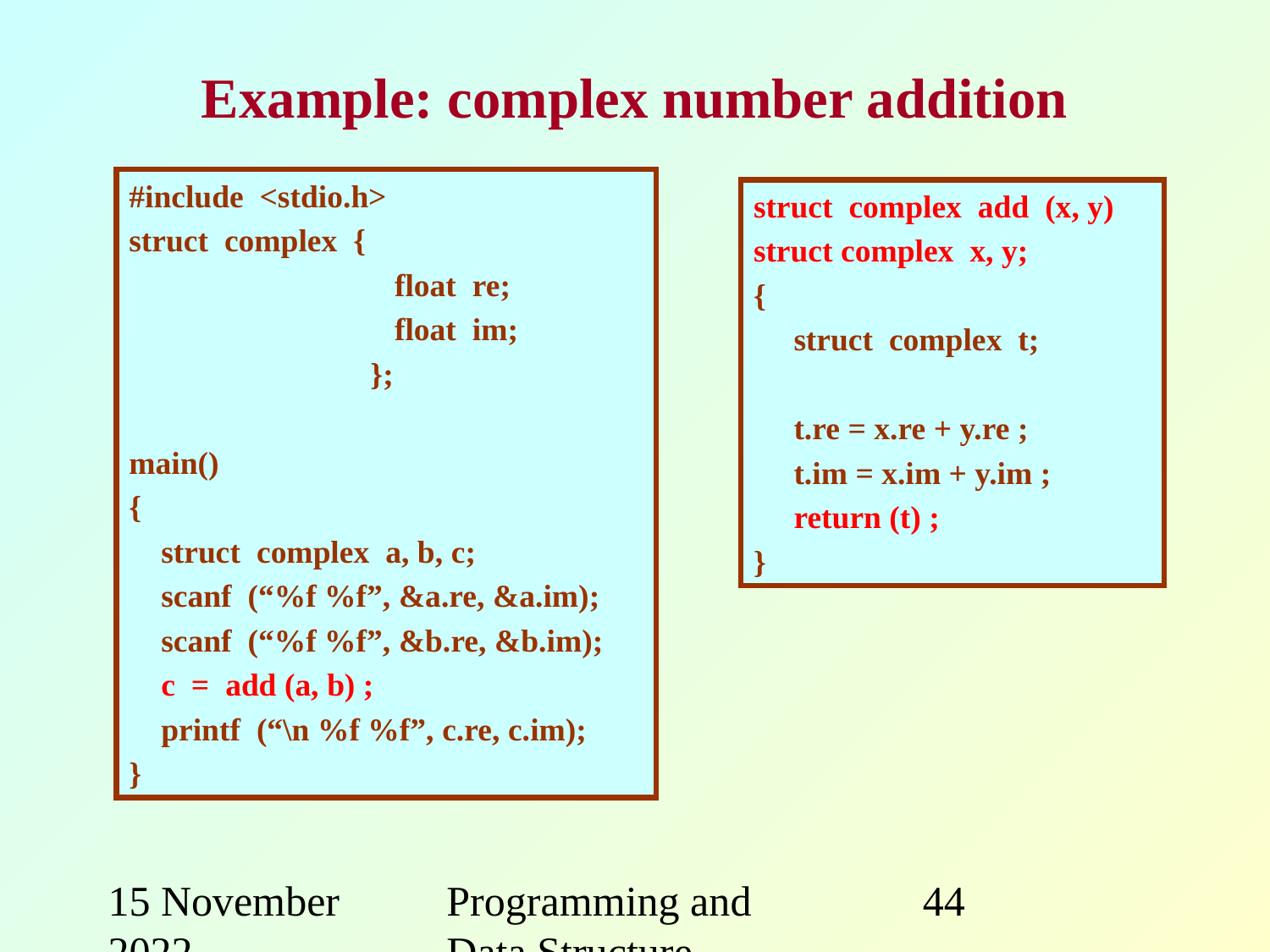

# Example: complex number addition
#include  <stdio.h>
struct  complex  {
                                 float  re;
                                 float  im;
                              };

main()
{
    struct  complex  a, b, c;
    scanf  (“%f %f”, &a.re, &a.im);
    scanf  (“%f %f”, &b.re, &b.im);
    c  =  add (a, b) ;
    printf  (“\n %f %f”, c.re, c.im);
}
struct  complex  add  (x, y)
struct complex  x, y;
{
     struct  complex  t;

     t.re = x.re + y.re ;
     t.im = x.im + y.im ;
     return (t) ;
}
15 November 2022
Programming and Data Structure
44